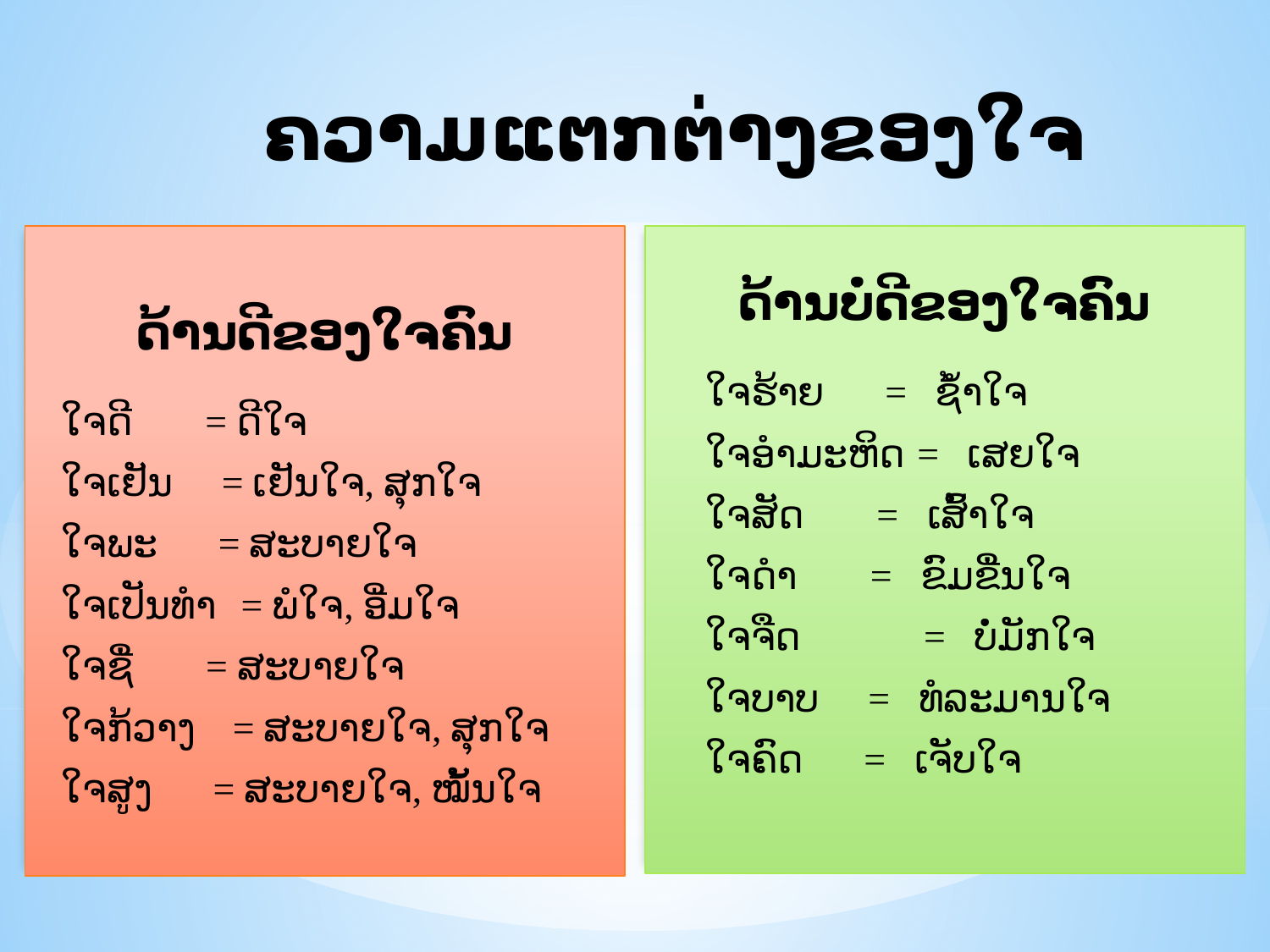

# ຄວາມແຕກຕ່າງຂອງໃຈ
ດ້ານດີຂອງໃຈຄົນ

  ໃຈດີ      = ດີໃຈ
  ໃຈເຢັນ    = ເຢັນໃຈ, ສຸກໃຈ
  ໃຈພະ     = ສະບາຍໃຈ
  ໃຈເປັນທໍາ  = ພໍໃຈ, ອີ່ມໃຈ
  ໃຈຊື່      = ສະບາຍໃຈ
  ໃຈກ້ວາງ   = ສະບາຍໃຈ, ສຸກໃຈ
  ໃຈສູງ     = ສະບາຍໃຈ, ໝັ້ນໃຈ

ດ້ານບໍ່ດີຂອງໃຈຄົນ

    ໃຈຮ້າຍ     =   ຊ້ໍາໃຈ
    ໃຈອໍາມະຫິດ =   ເສຍໃຈ
    ໃຈສັດ      =   ເສົ້າໃຈ
    ໃຈດໍາ      =   ຂົມຂື່ນໃຈ
    ໃຈຈືດ 	 =   ບໍ່ມັກໃຈ
    ໃຈບາບ    =   ທໍລະມານໃຈ
    ໃຈຄົດ     =   ເຈັບໃຈ